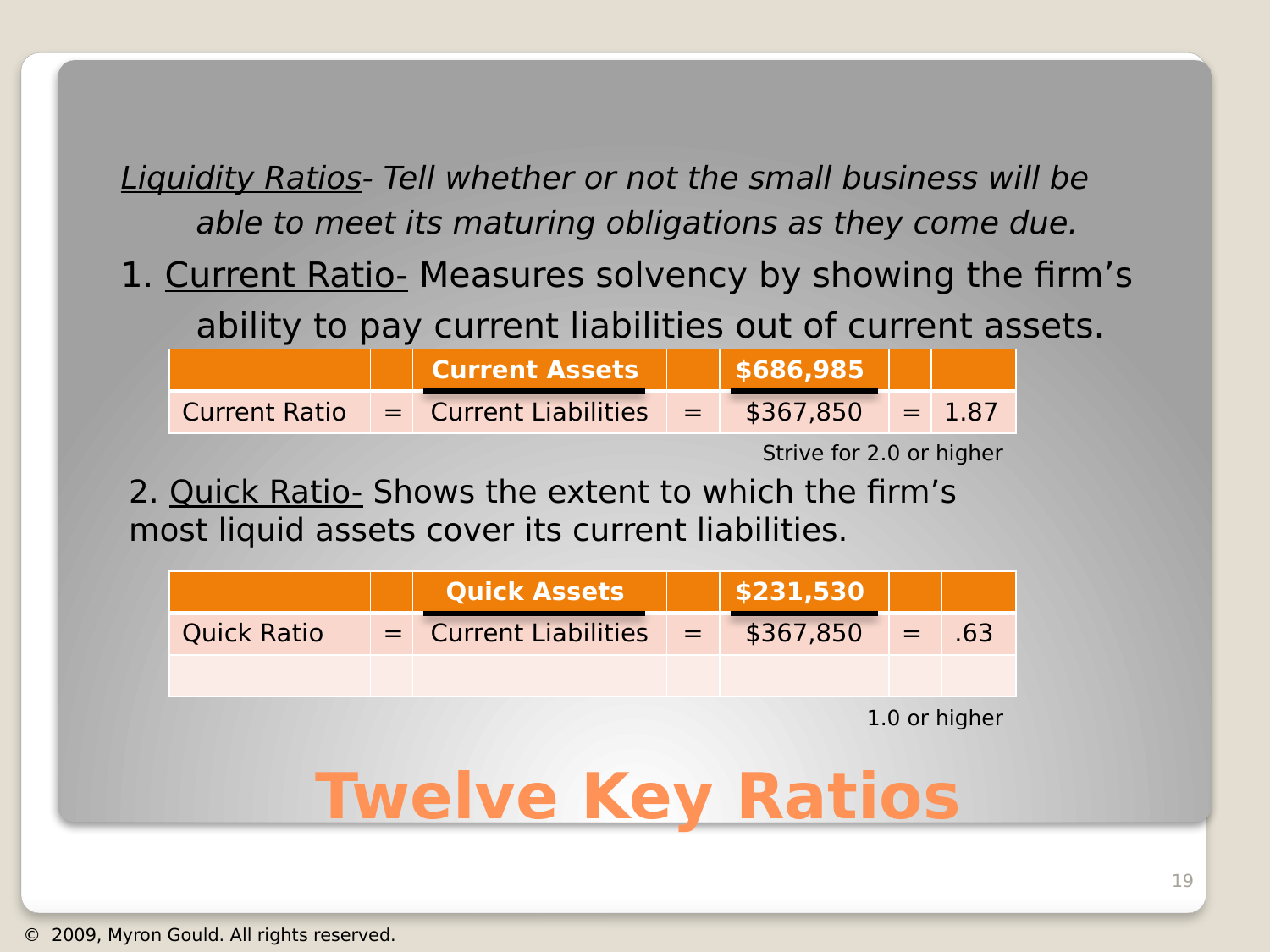

Liquidity Ratios- Tell whether or not the small business will be able to meet its maturing obligations as they come due.
1. Current Ratio- Measures solvency by showing the firm’s ability to pay current liabilities out of current assets.
|  |  | Current Assets |  | $686,985 |  |  |
| --- | --- | --- | --- | --- | --- | --- |
| Current Ratio | = | Current Liabilities | = | $367,850 | = | 1.87 |
Strive for 2.0 or higher
2. Quick Ratio- Shows the extent to which the firm’s most liquid assets cover its current liabilities.
|  |  | Quick Assets |  | $231,530 |  |  |
| --- | --- | --- | --- | --- | --- | --- |
| Quick Ratio | = | Current Liabilities | = | $367,850 | = | .63 |
|  |  |  |  |  |  |  |
# Twelve Key Ratios
1.0 or higher
19